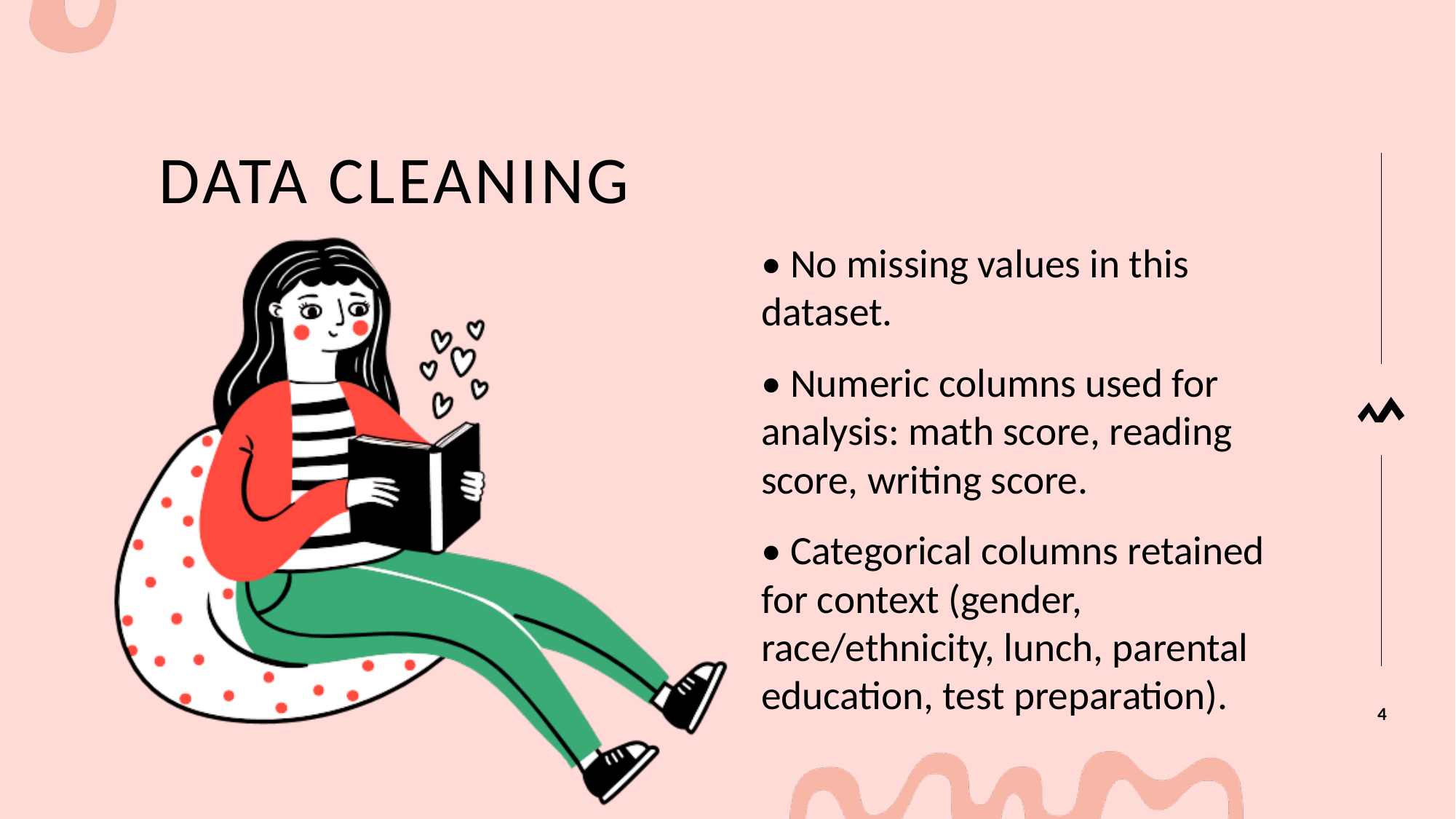

# Data Cleaning
• No missing values in this dataset.
• Numeric columns used for analysis: math score, reading score, writing score.
• Categorical columns retained for context (gender, race/ethnicity, lunch, parental education, test preparation).

4